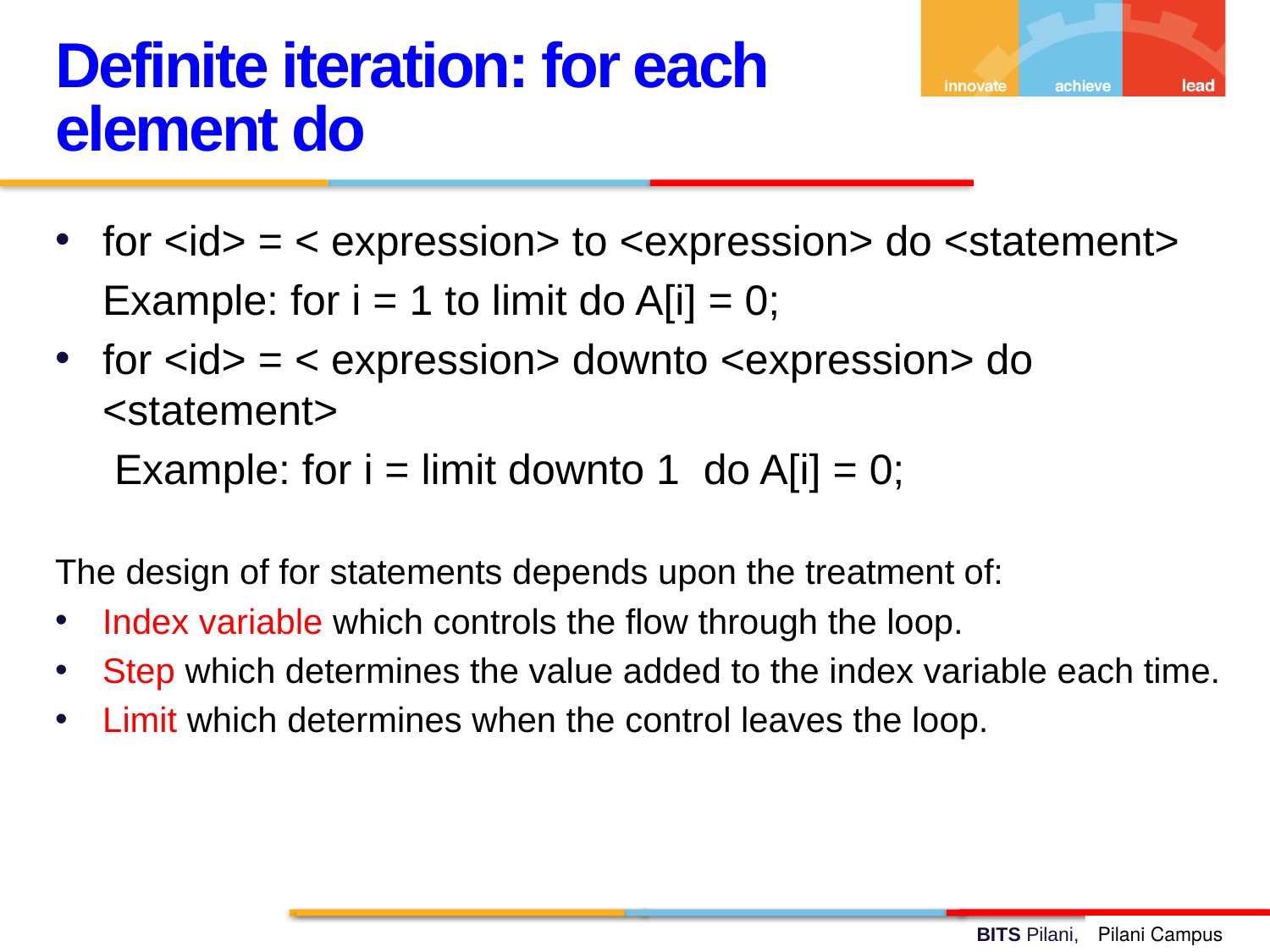

Definite iteration: for each element do
for <id> = < expression> to <expression> do <statement>
    Example: for i = 1 to limit do A[i] = 0;
for <id> = < expression> downto <expression> do <statement>
     Example: for i = limit downto 1  do A[i] = 0;

The design of for statements depends upon the treatment of:
Index variable which controls the flow through the loop.
Step which determines the value added to the index variable each time.
Limit which determines when the control leaves the loop.

Pilani Campus